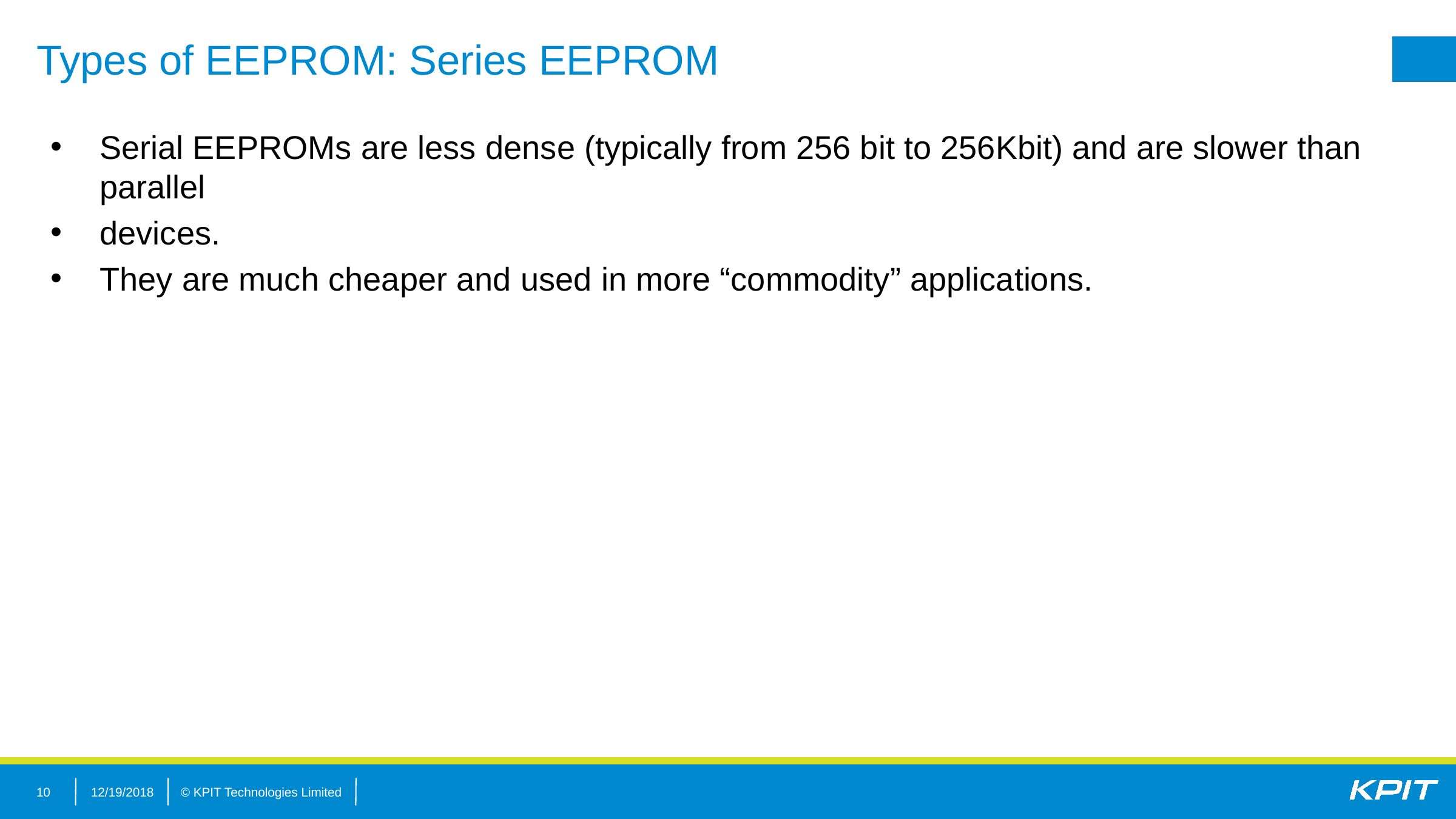

Types of EEPROM: Series EEPROM
Serial EEPROMs are less dense (typically from 256 bit to 256Kbit) and are slower than parallel
devices.
They are much cheaper and used in more “commodity” applications.

10
12/19/2018